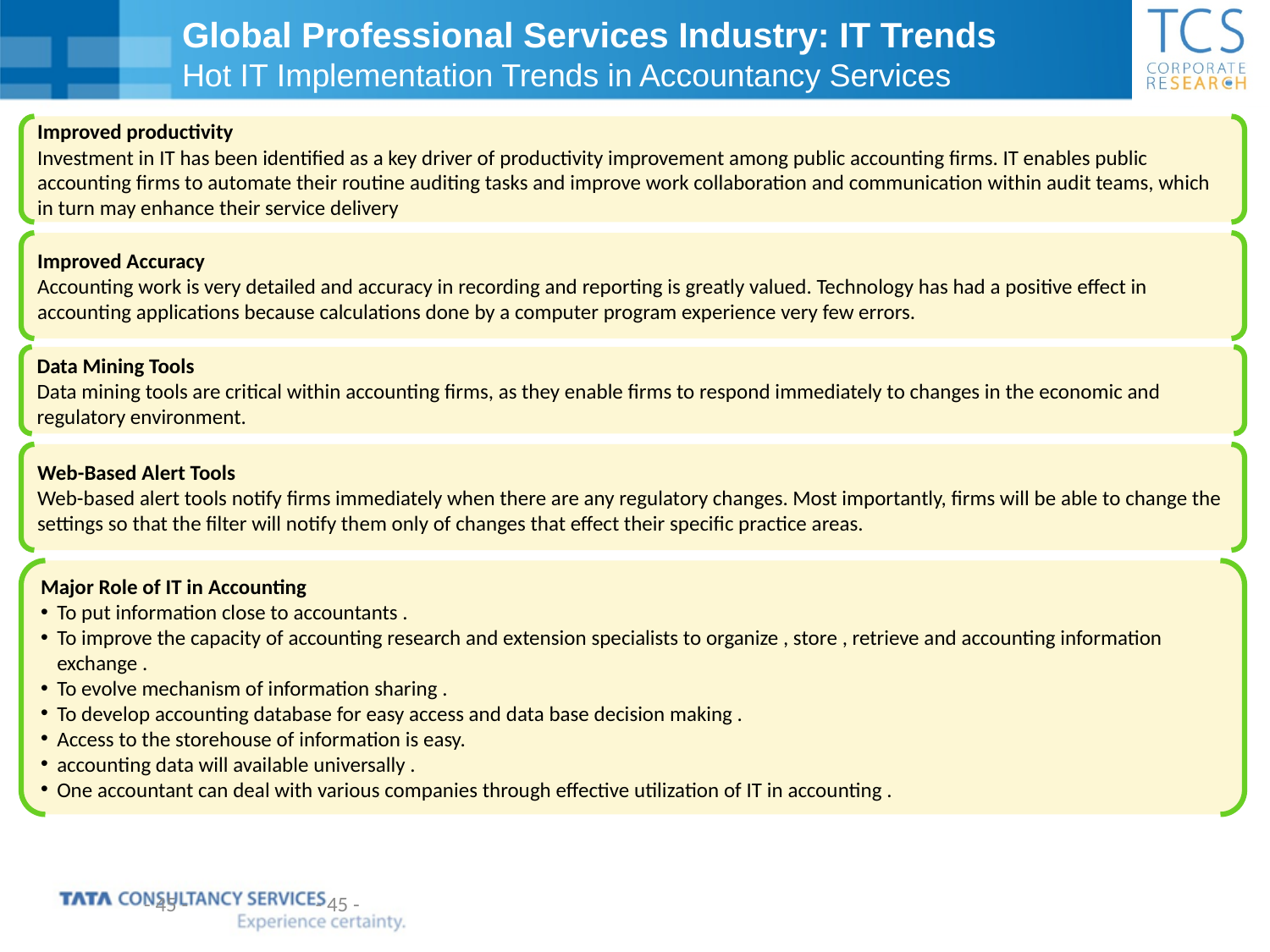

# Global Professional Services Industry: IT Trends Hot IT Implementation Trends in Accountancy Services
Improved productivity
Investment in IT has been identified as a key driver of productivity improvement among public accounting firms. IT enables public accounting firms to automate their routine auditing tasks and improve work collaboration and communication within audit teams, which in turn may enhance their service delivery
Improved Accuracy
Accounting work is very detailed and accuracy in recording and reporting is greatly valued. Technology has had a positive effect in accounting applications because calculations done by a computer program experience very few errors.
Data Mining Tools
Data mining tools are critical within accounting firms, as they enable firms to respond immediately to changes in the economic and regulatory environment.
Web-Based Alert Tools
Web-based alert tools notify firms immediately when there are any regulatory changes. Most importantly, firms will be able to change the settings so that the filter will notify them only of changes that effect their specific practice areas.
Major Role of IT in Accounting
To put information close to accountants .
To improve the capacity of accounting research and extension specialists to organize , store , retrieve and accounting information exchange .
To evolve mechanism of information sharing .
To develop accounting database for easy access and data base decision making .
Access to the storehouse of information is easy.
accounting data will available universally .
One accountant can deal with various companies through effective utilization of IT in accounting .
- 45 -
- 45 -